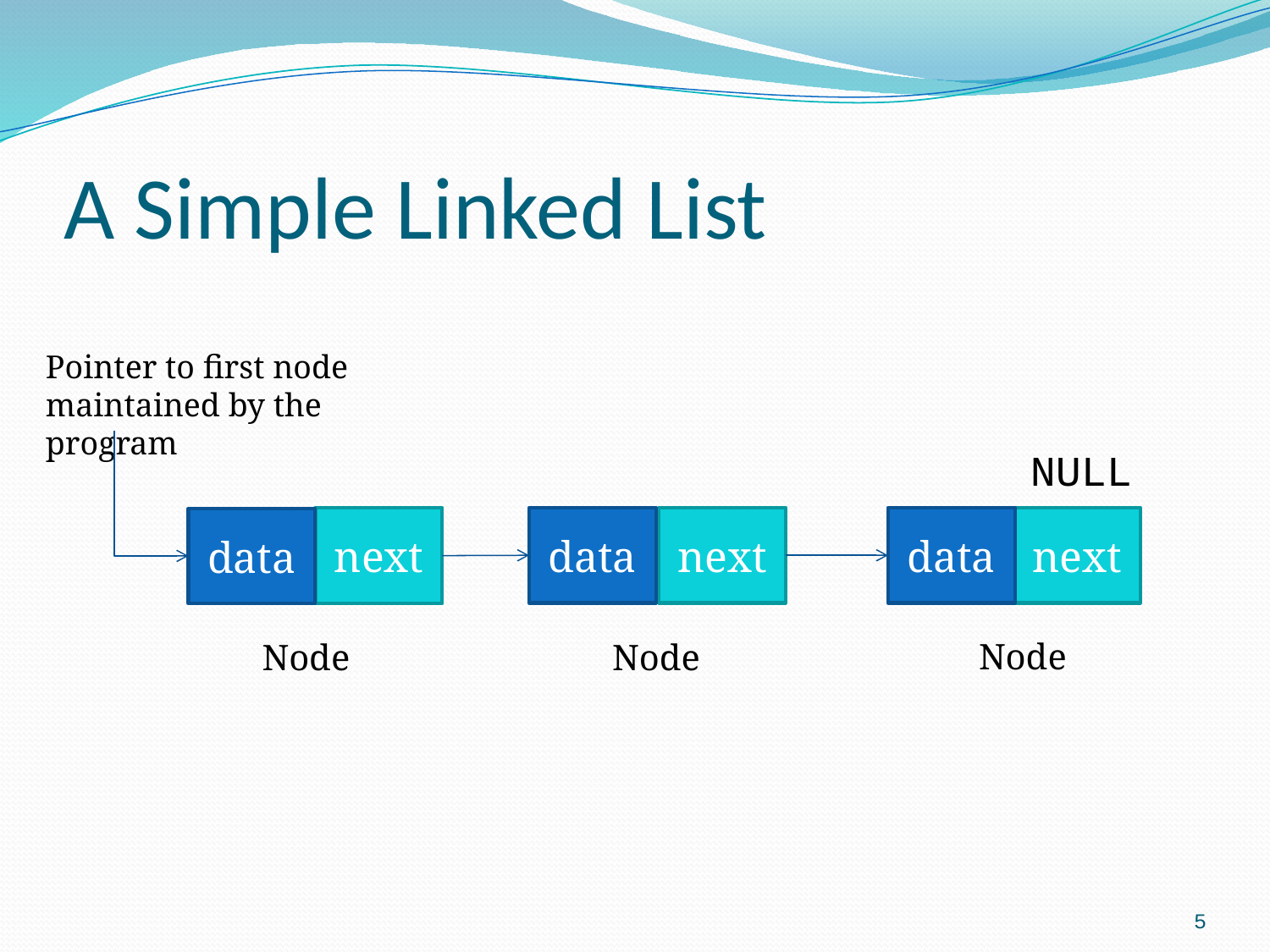

# A Simple Linked List
Pointer to first node maintained by the program
NULL
next
next
data
data
next
data
Node
Node
Node
5